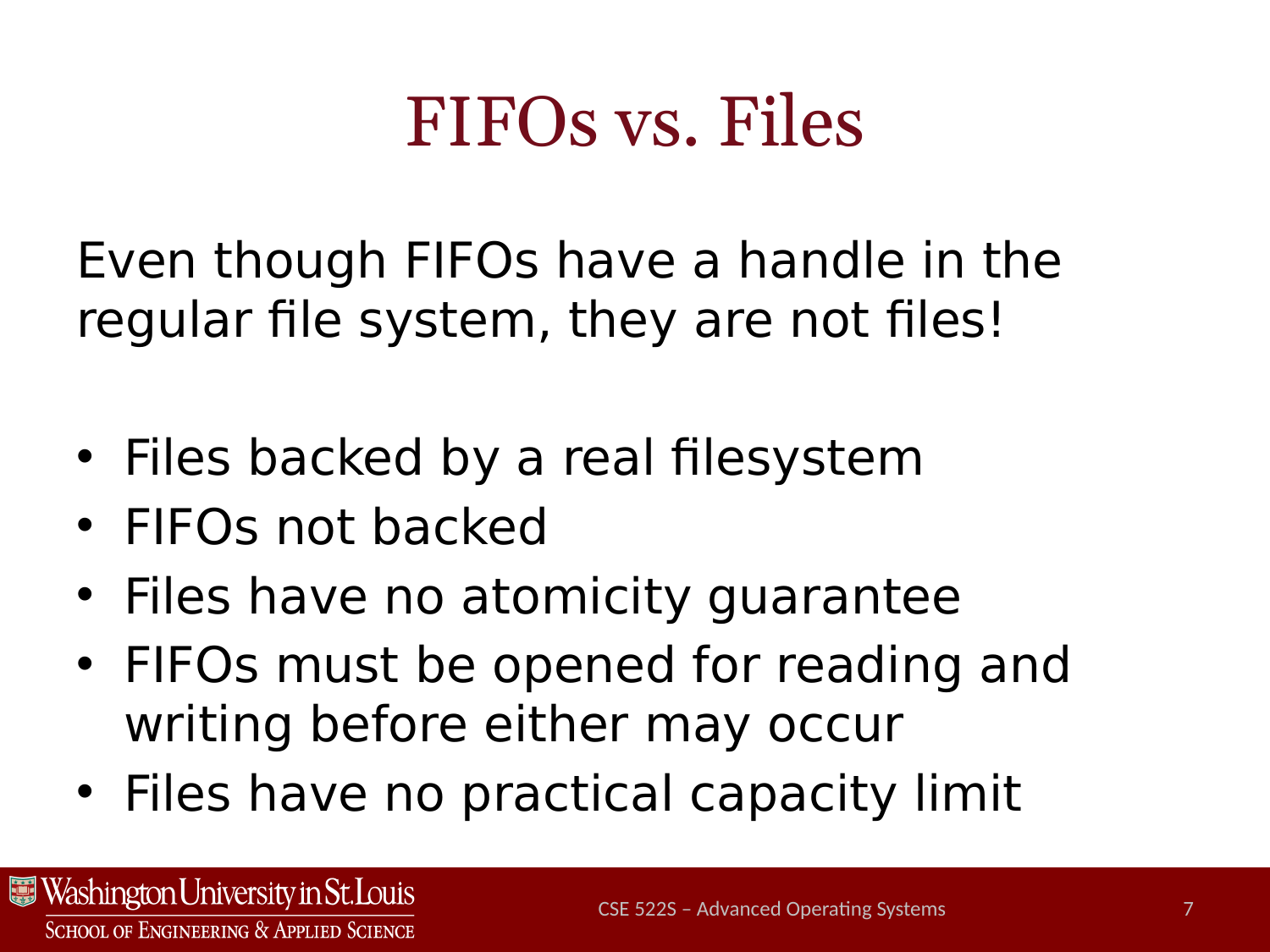

# FIFOs vs. Files
Even though FIFOs have a handle in the regular file system, they are not files!

Files backed by a real filesystem
FIFOs not backed
Files have no atomicity guarantee
FIFOs must be opened for reading and writing before either may occur
Files have no practical capacity limit
CSE 522S – Advanced Operating Systems
7